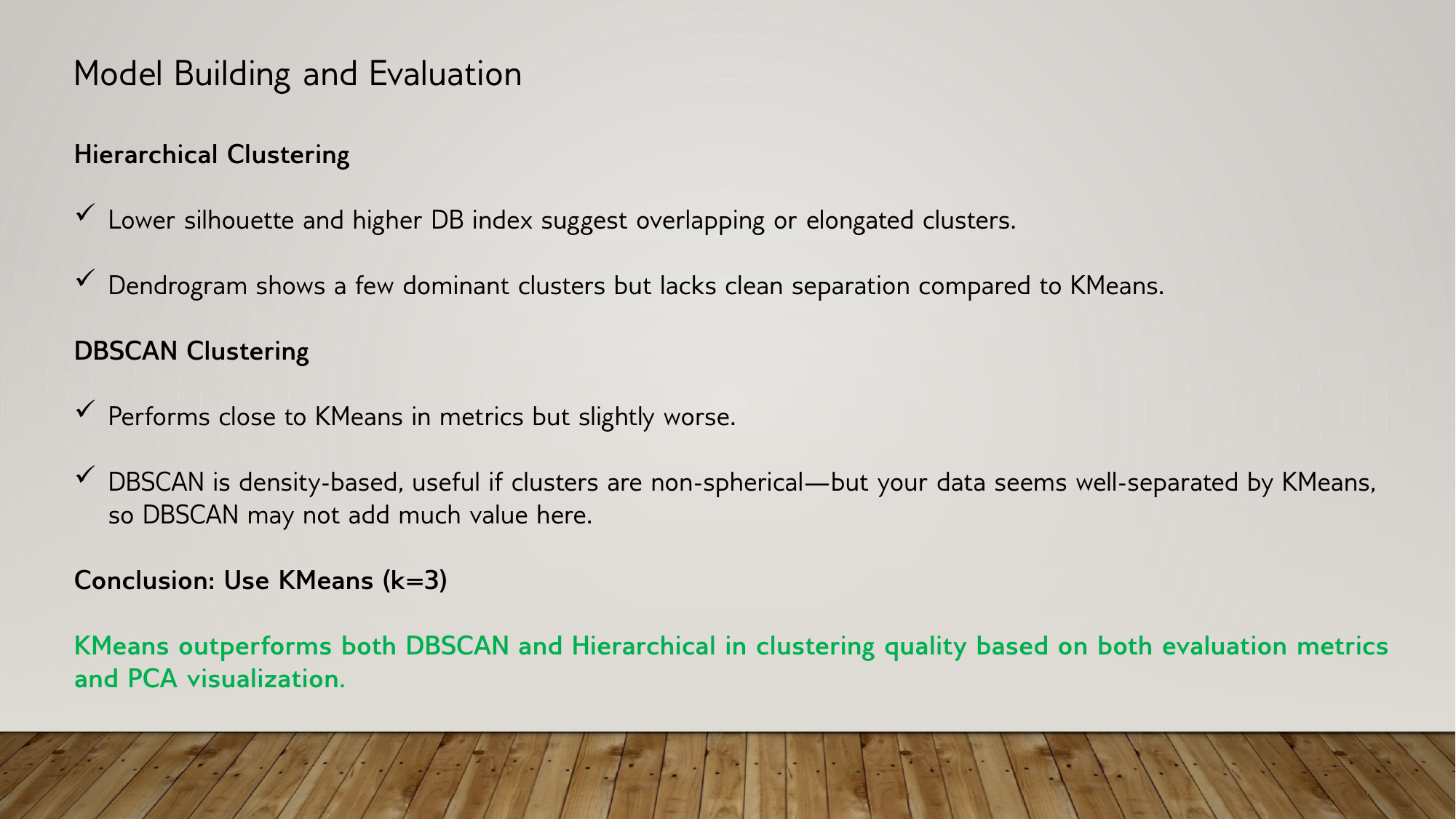

Model Building and Evaluation

Hierarchical Clustering

Lower silhouette and higher DB index suggest overlapping or elongated clusters.

Dendrogram shows a few dominant clusters but lacks clean separation compared to KMeans.
DBSCAN Clustering

Performs close to KMeans in metrics but slightly worse.

DBSCAN is density-based, useful if clusters are non-spherical—but your data seems well-separated by KMeans, so DBSCAN may not add much value here.
Conclusion: Use KMeans (k=3)
KMeans outperforms both DBSCAN and Hierarchical in clustering quality based on both evaluation metrics and PCA visualization.